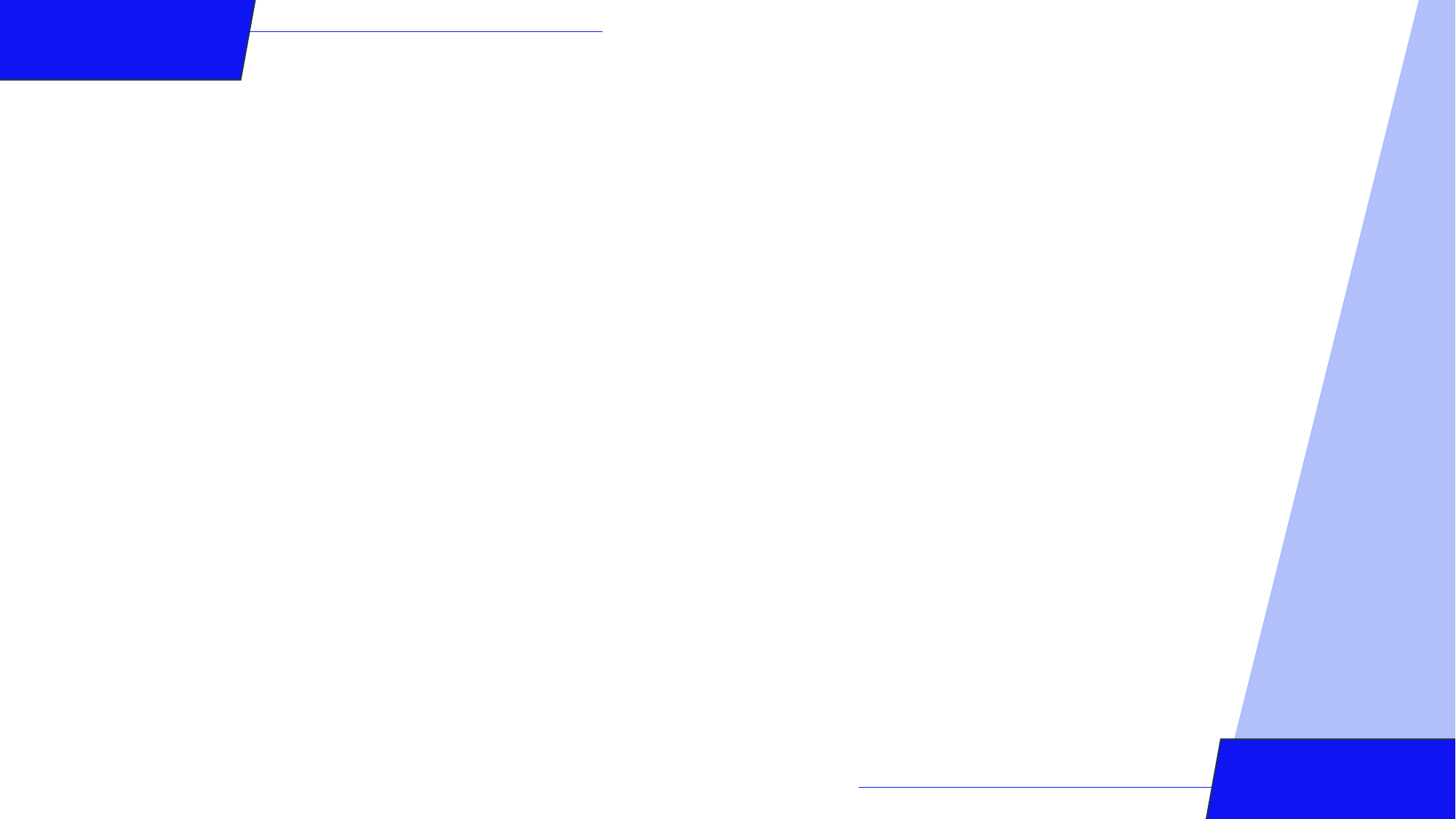

Understanding Hacktoberfest
Key Insights into a Month-Long Open Source Celebration